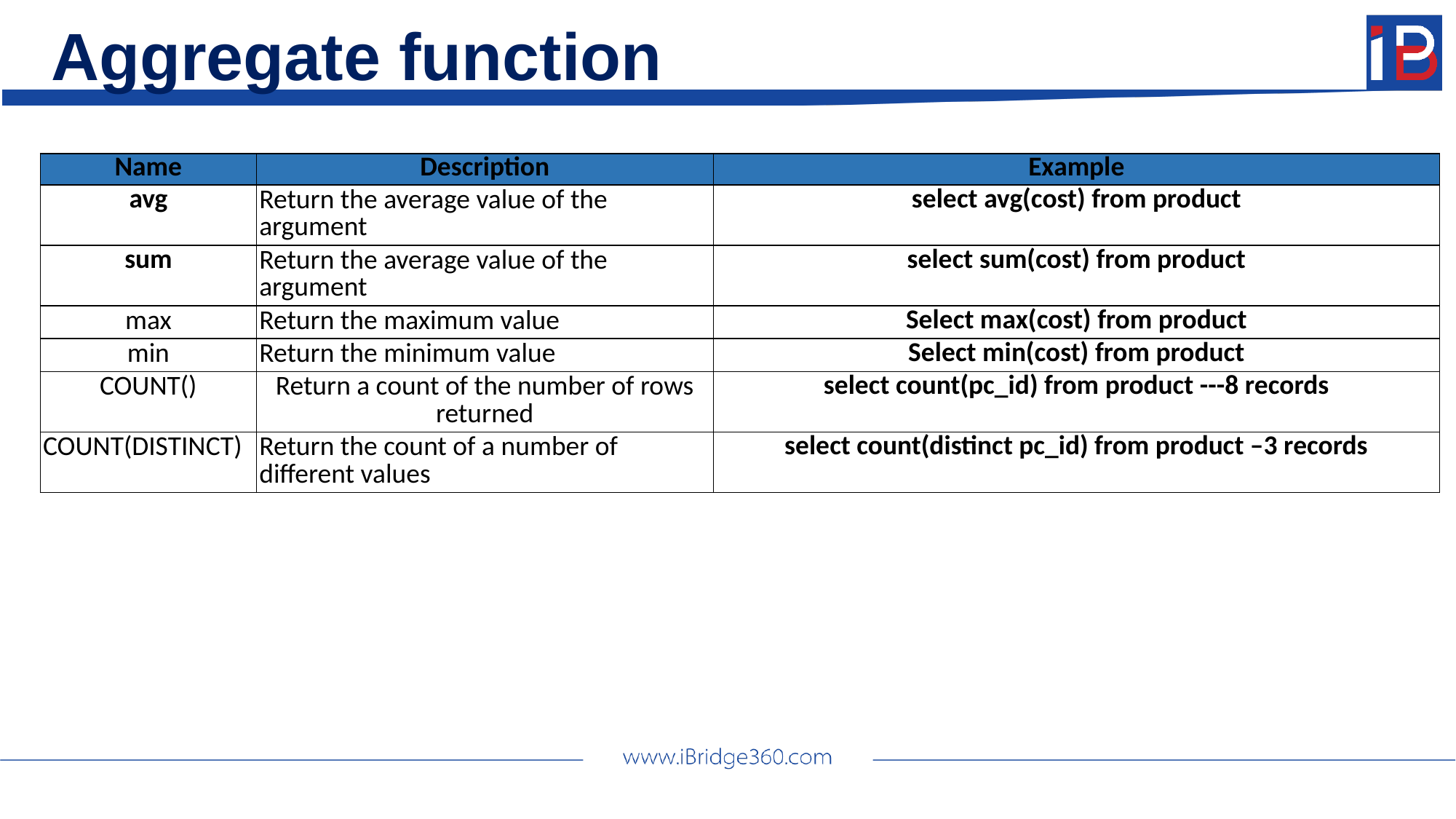

# Aggregate function
| Name | Description | Example |
| --- | --- | --- |
| avg | Return the average value of the argument | select avg(cost) from product |
| sum | Return the average value of the argument | select sum(cost) from product |
| max | Return the maximum value | Select max(cost) from product |
| min | Return the minimum value | Select min(cost) from product |
| COUNT() | Return a count of the number of rows returned | select count(pc\_id) from product ---8 records |
| COUNT(DISTINCT) | Return the count of a number of different values | select count(distinct pc\_id) from product –3 records |